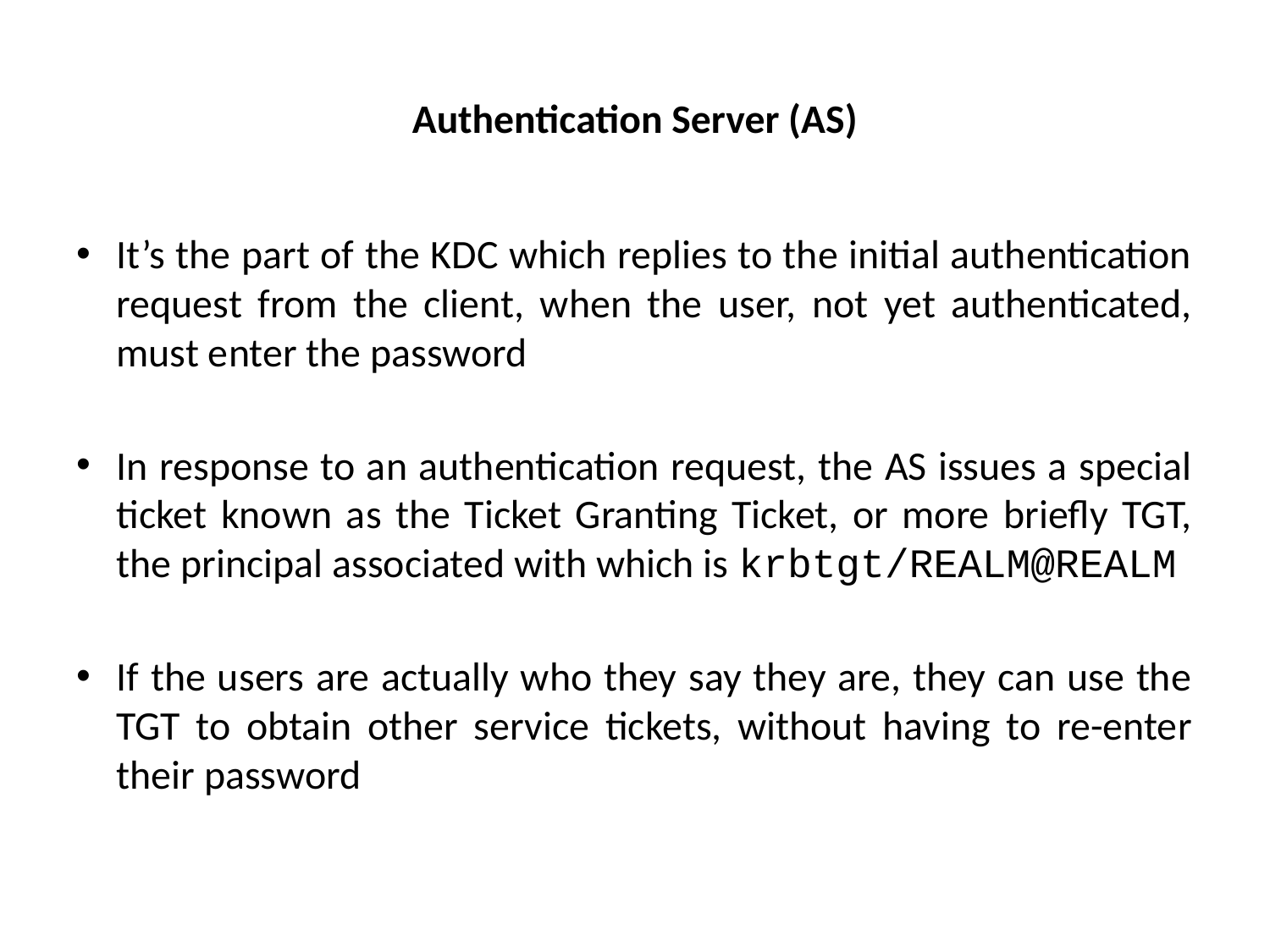

# Authentication Server (AS)
It’s the part of the KDC which replies to the initial authentication request from the client, when the user, not yet authenticated, must enter the password

In response to an authentication request, the AS issues a special ticket known as the Ticket Granting Ticket, or more briefly TGT, the principal associated with which is krbtgt/REALM@REALM

If the users are actually who they say they are, they can use the TGT to obtain other service tickets, without having to re-enter their password